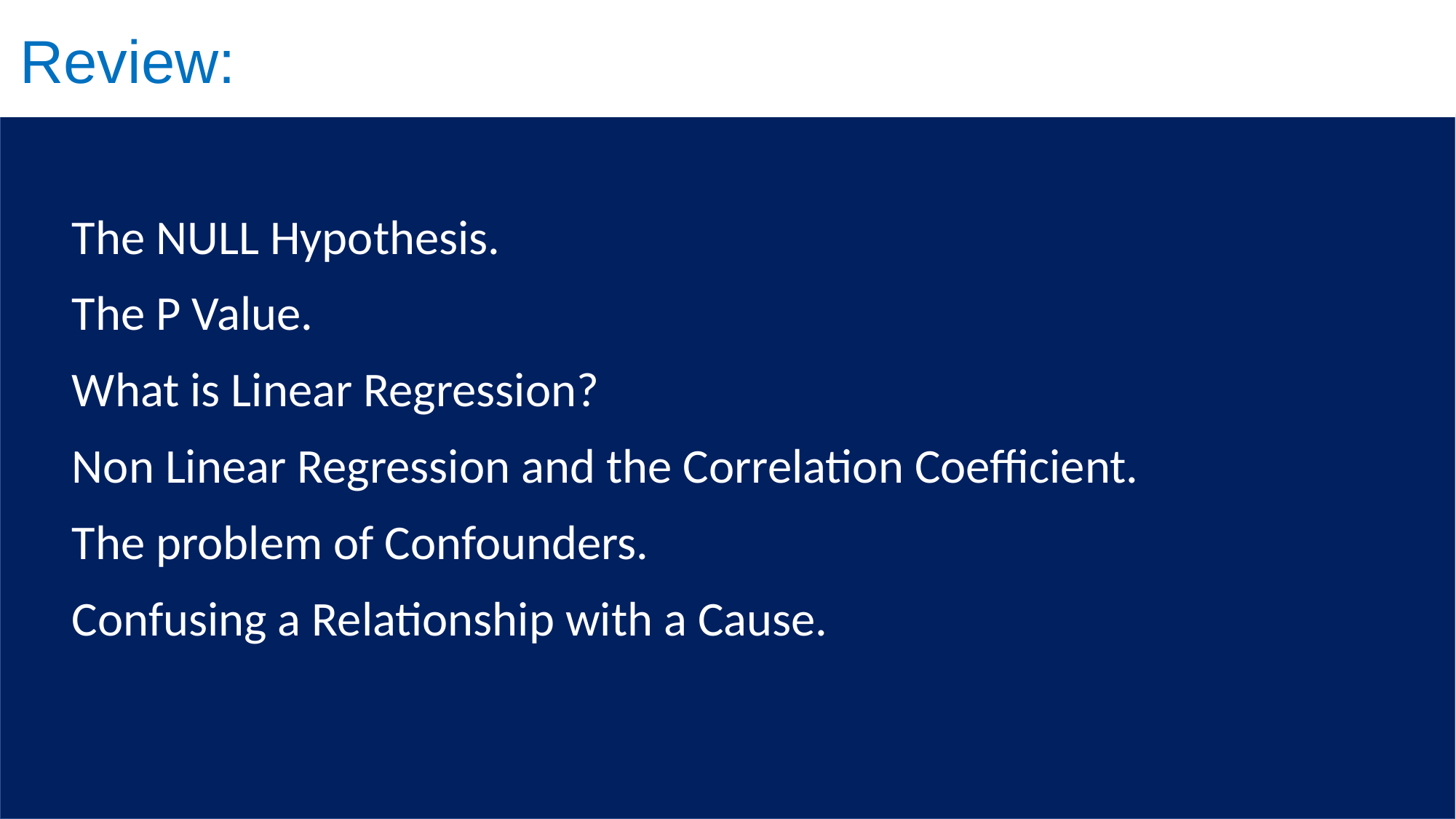

# Review:
The NULL Hypothesis.
The P Value.
What is Linear Regression?
Non Linear Regression and the Correlation Coefficient.
The problem of Confounders.
Confusing a Relationship with a Cause.